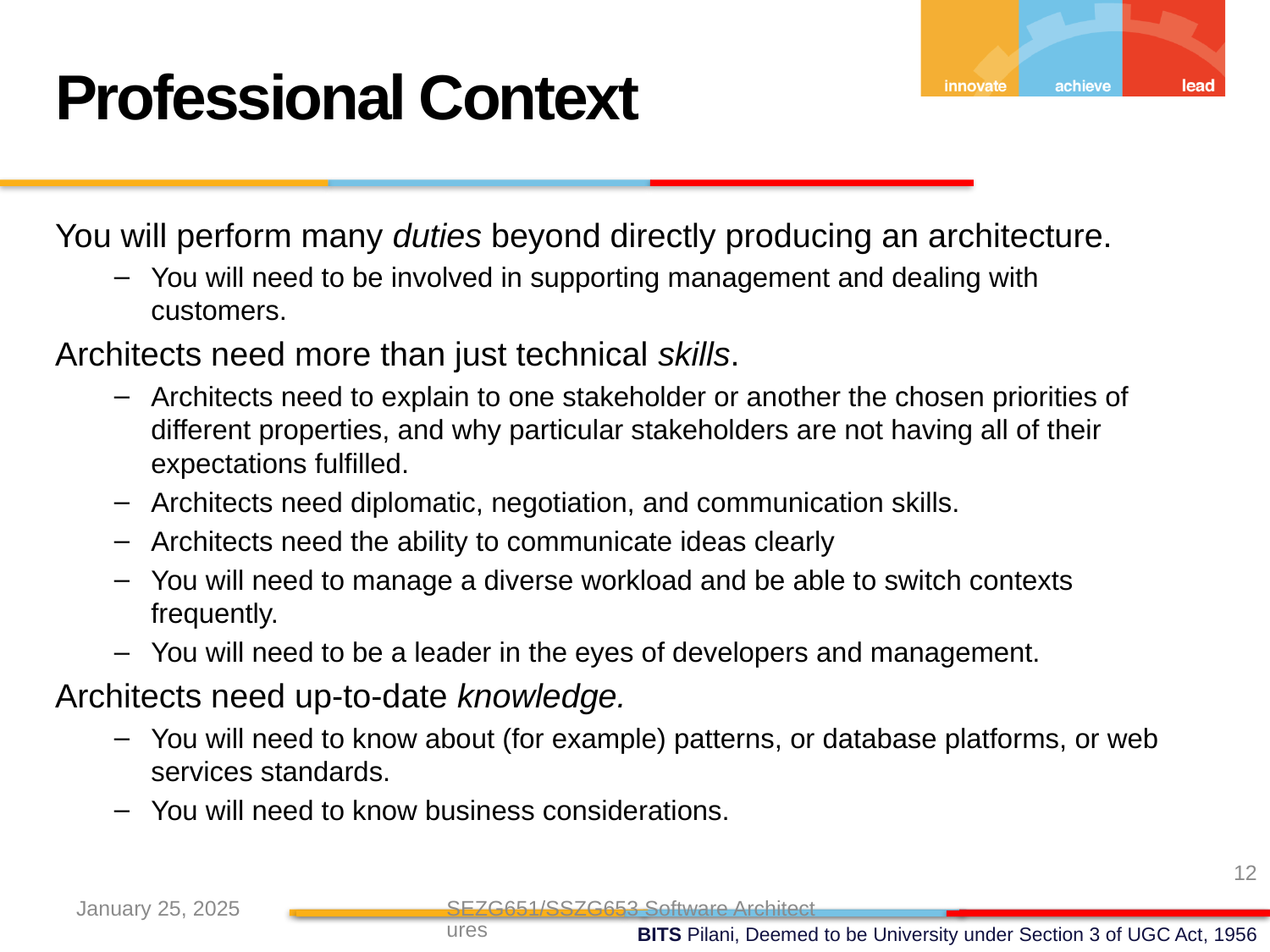

Professional Context
You will perform many duties beyond directly producing an architecture.
You will need to be involved in supporting management and dealing with customers.
Architects need more than just technical skills.
Architects need to explain to one stakeholder or another the chosen priorities of different properties, and why particular stakeholders are not having all of their expectations fulfilled.
Architects need diplomatic, negotiation, and communication skills.
Architects need the ability to communicate ideas clearly
You will need to manage a diverse workload and be able to switch contexts frequently.
You will need to be a leader in the eyes of developers and management.
Architects need up-to-date knowledge.
You will need to know about (for example) patterns, or database platforms, or web services standards.
You will need to know business considerations.
12
January 25, 2025
SEZG651/SSZG653 Software Architectures